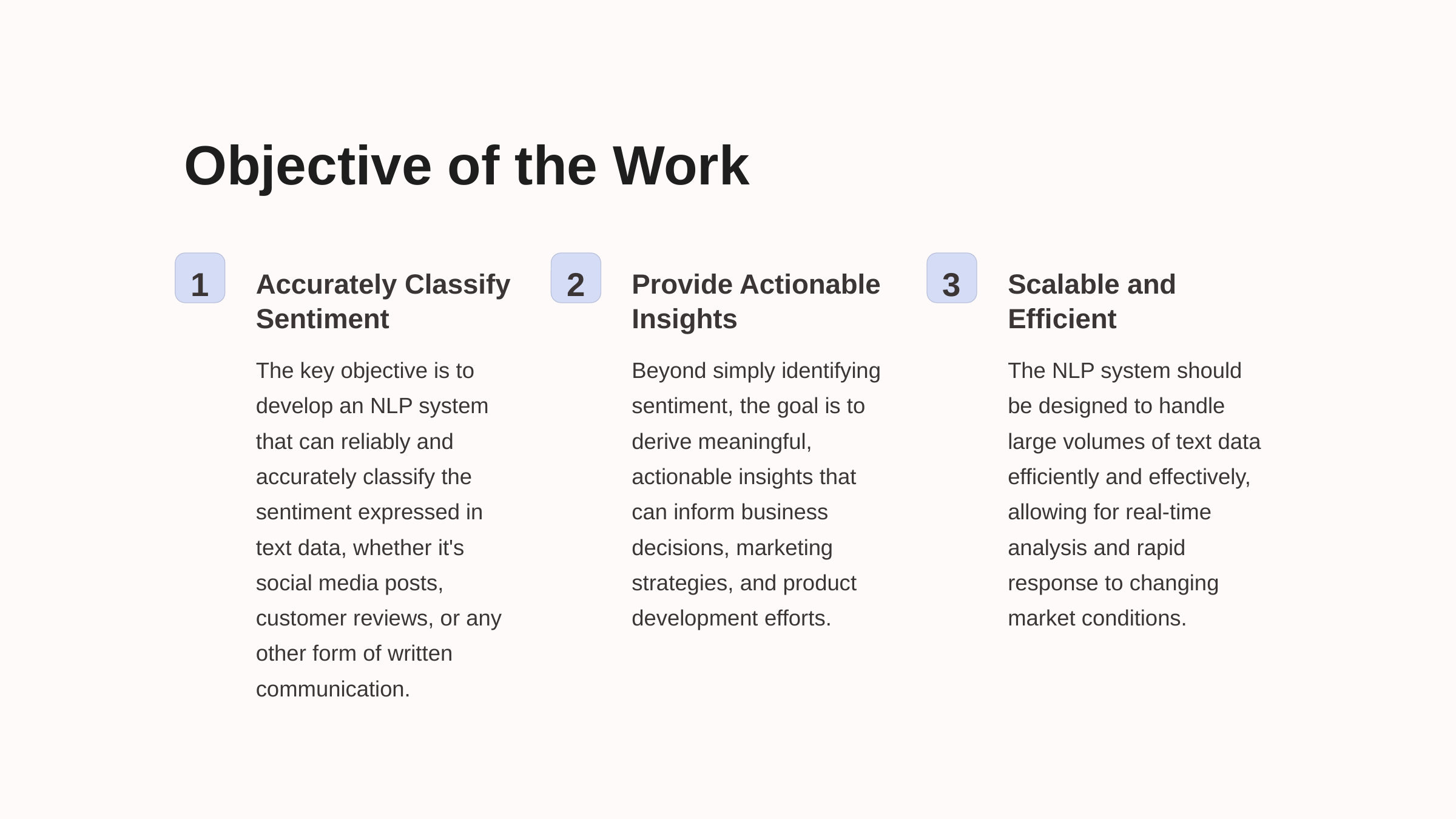

Objective of the Work

1
2
3
Accurately Classify Sentiment
Provide Actionable Insights
Scalable and Efficient
The key objective is to develop an NLP system that can reliably and accurately classify the sentiment expressed in text data, whether it's social media posts, customer reviews, or any other form of written communication.
Beyond simply identifying sentiment, the goal is to derive meaningful, actionable insights that can inform business decisions, marketing strategies, and product development efforts.
The NLP system should be designed to handle large volumes of text data efficiently and effectively, allowing for real-time analysis and rapid response to changing market conditions.